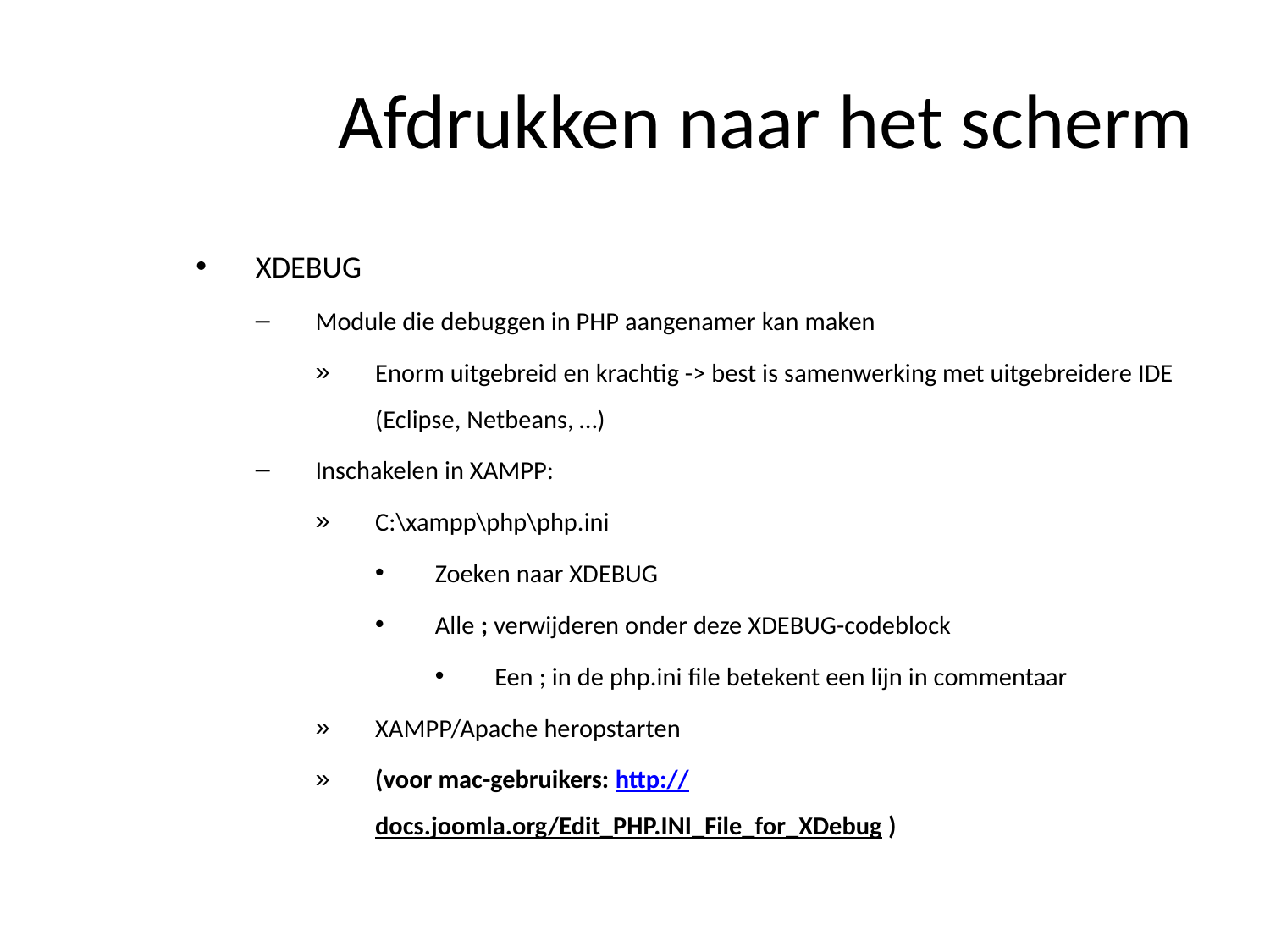

# Afdrukken naar het scherm
XDEBUG
Module die debuggen in PHP aangenamer kan maken
Enorm uitgebreid en krachtig -> best is samenwerking met uitgebreidere IDE (Eclipse, Netbeans, …)
Inschakelen in XAMPP:
C:\xampp\php\php.ini
Zoeken naar XDEBUG
Alle ; verwijderen onder deze XDEBUG-codeblock
Een ; in de php.ini file betekent een lijn in commentaar
XAMPP/Apache heropstarten
(voor mac-gebruikers: http://docs.joomla.org/Edit_PHP.INI_File_for_XDebug )